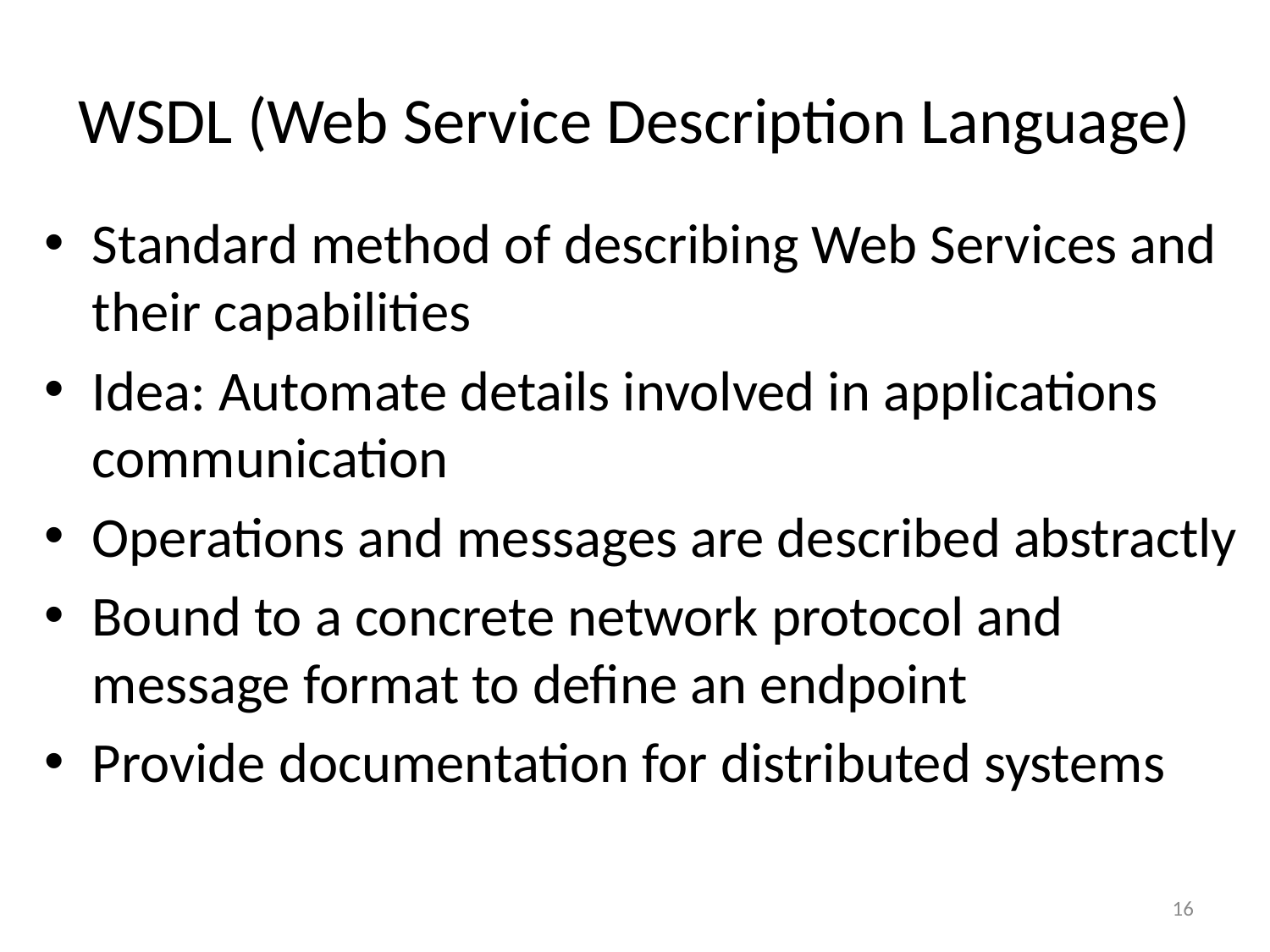

# WSDL (Web Service Description Language)
Standard method of describing Web Services and their capabilities
Idea: Automate details involved in applications communication
Operations and messages are described abstractly
Bound to a concrete network protocol and message format to define an endpoint
Provide documentation for distributed systems
16